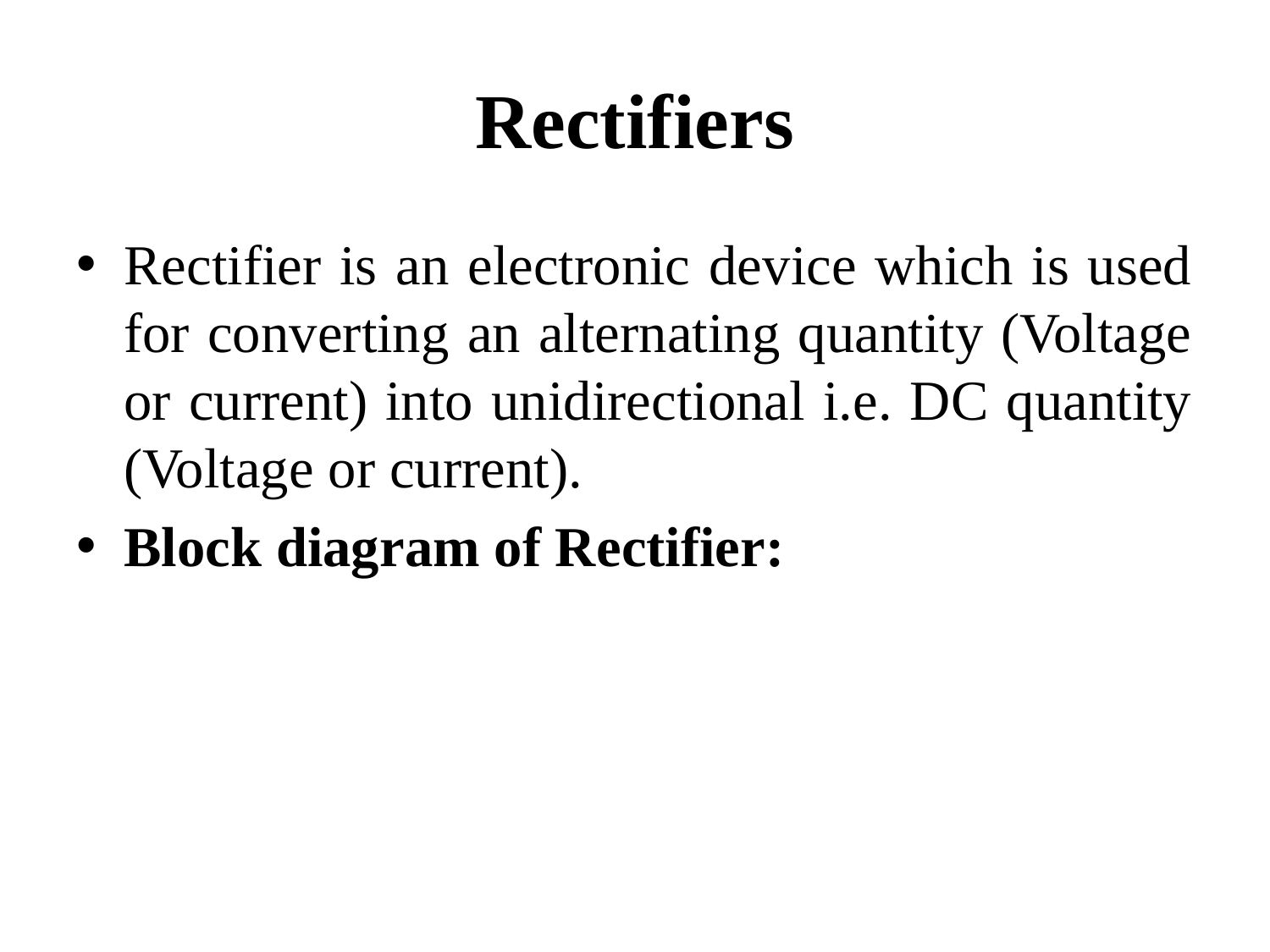

# Rectifiers
Rectifier is an electronic device which is used for converting an alternating quantity (Voltage or current) into unidirectional i.e. DC quantity (Voltage or current).
Block diagram of Rectifier: